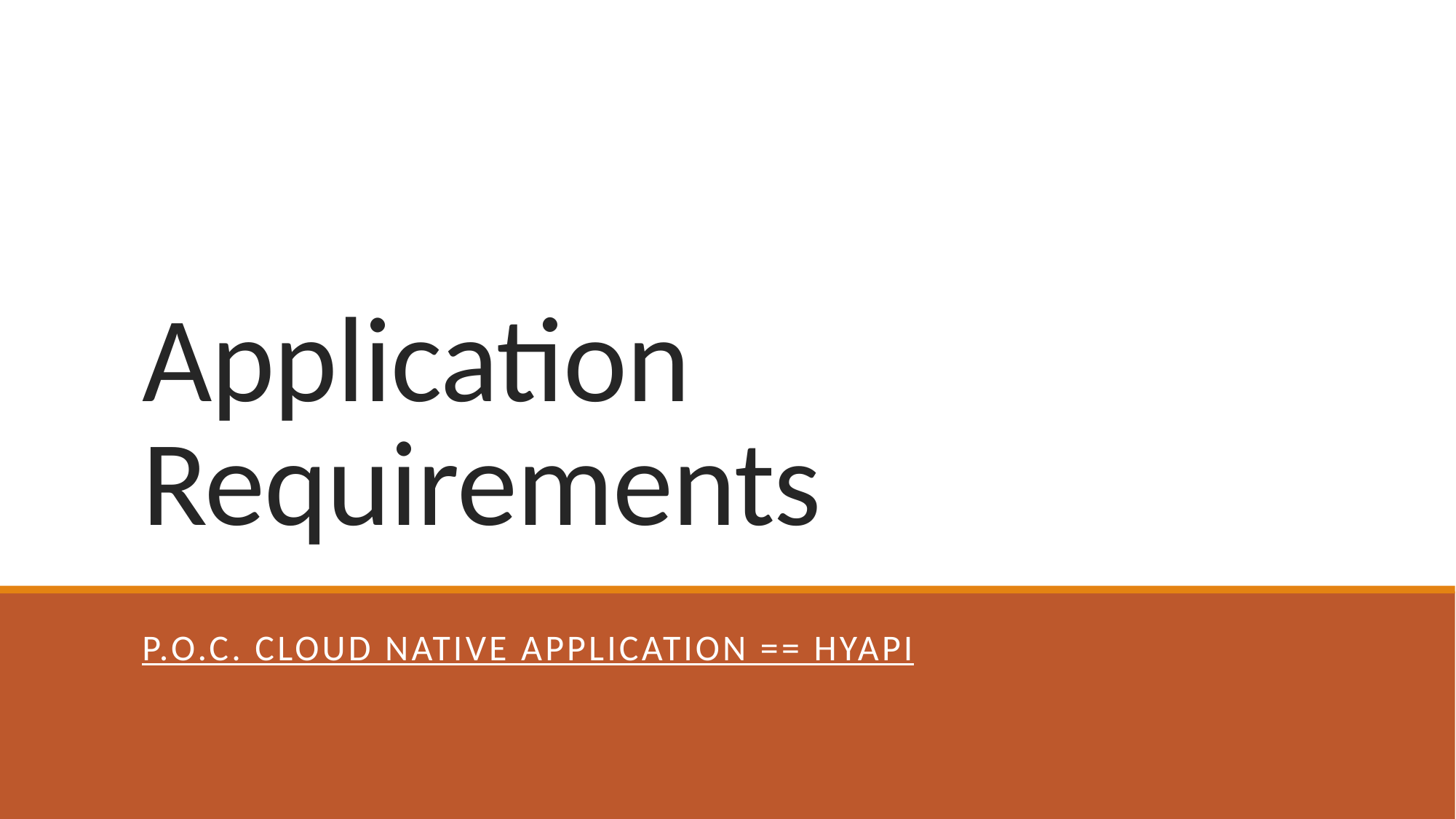

# Application Requirements

P.o.c. cloud native application == HyAPI